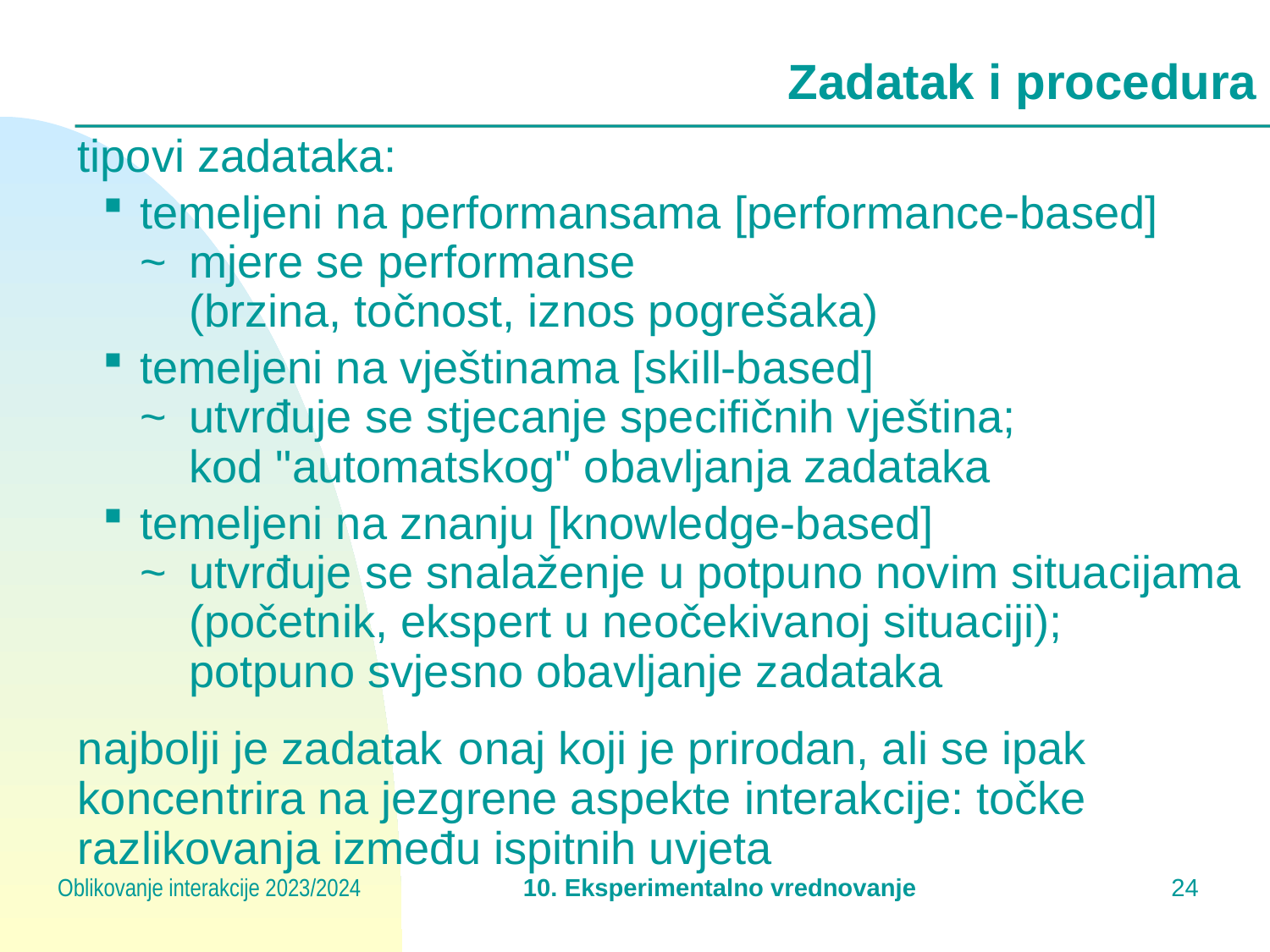

# Zadatak i procedura
tipovi zadataka:
temeljeni na performansama [performance-based]
~	mjere se performanse
	(brzina, točnost, iznos pogrešaka)
temeljeni na vještinama [skill-based]
~	utvrđuje se stjecanje specifičnih vještina;
	kod "automatskog" obavljanja zadataka
temeljeni na znanju [knowledge-based]
~	utvrđuje se snalaženje u potpuno novim situacijama 	(početnik, ekspert u neočekivanoj situaciji);
	potpuno svjesno obavljanje zadataka
najbolji je zadatak 	onaj koji je prirodan, ali se ipak koncentrira na jezgrene aspekte interakcije: točke razlikovanja između ispitnih uvjeta
Oblikovanje interakcije 2023/2024
10. Eksperimentalno vrednovanje
24